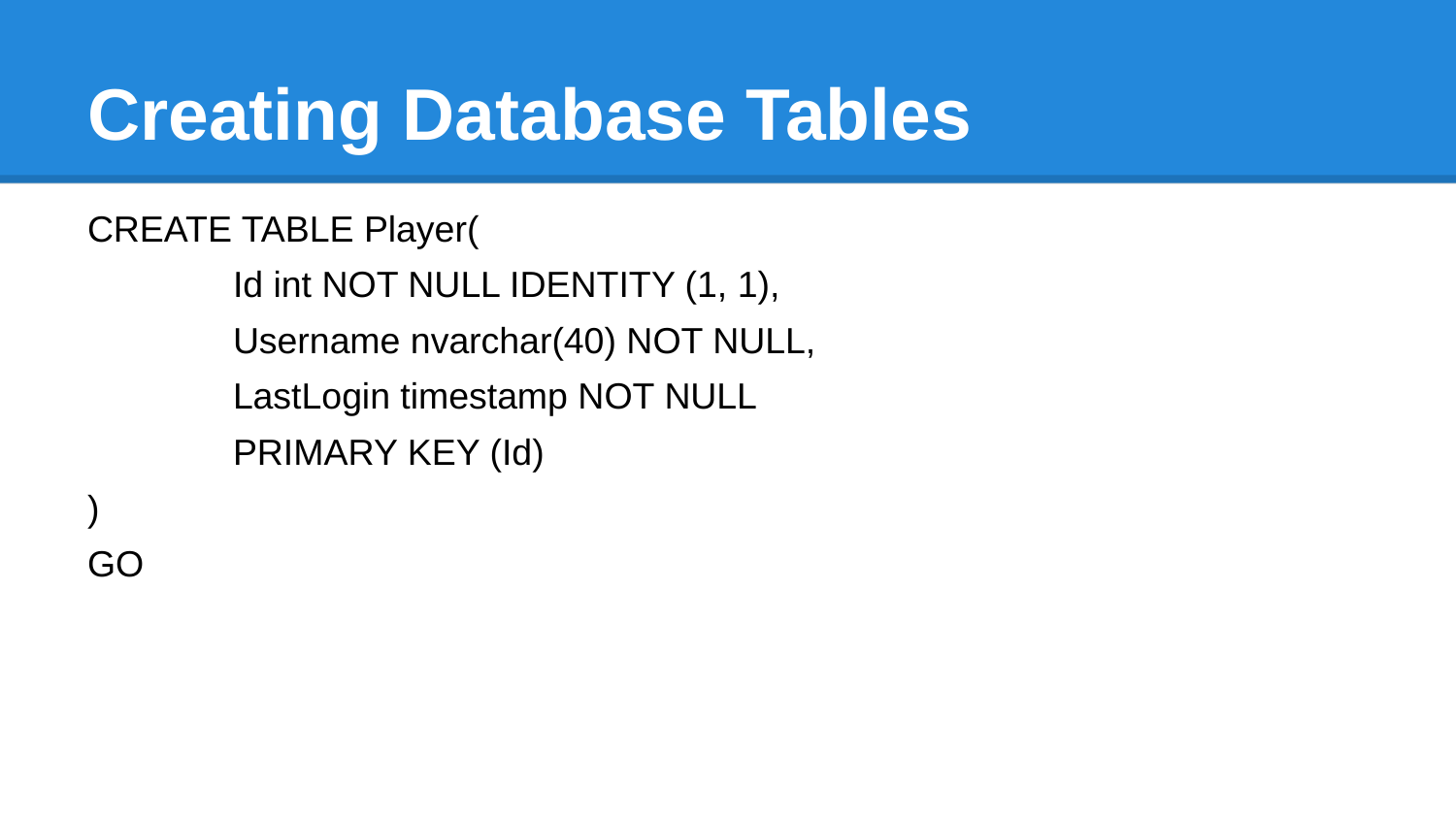

# Creating Database Tables
CREATE TABLE Player(
	Id int NOT NULL IDENTITY (1, 1),
	Username nvarchar(40) NOT NULL,
	LastLogin timestamp NOT NULL
	PRIMARY KEY (Id)
)
GO